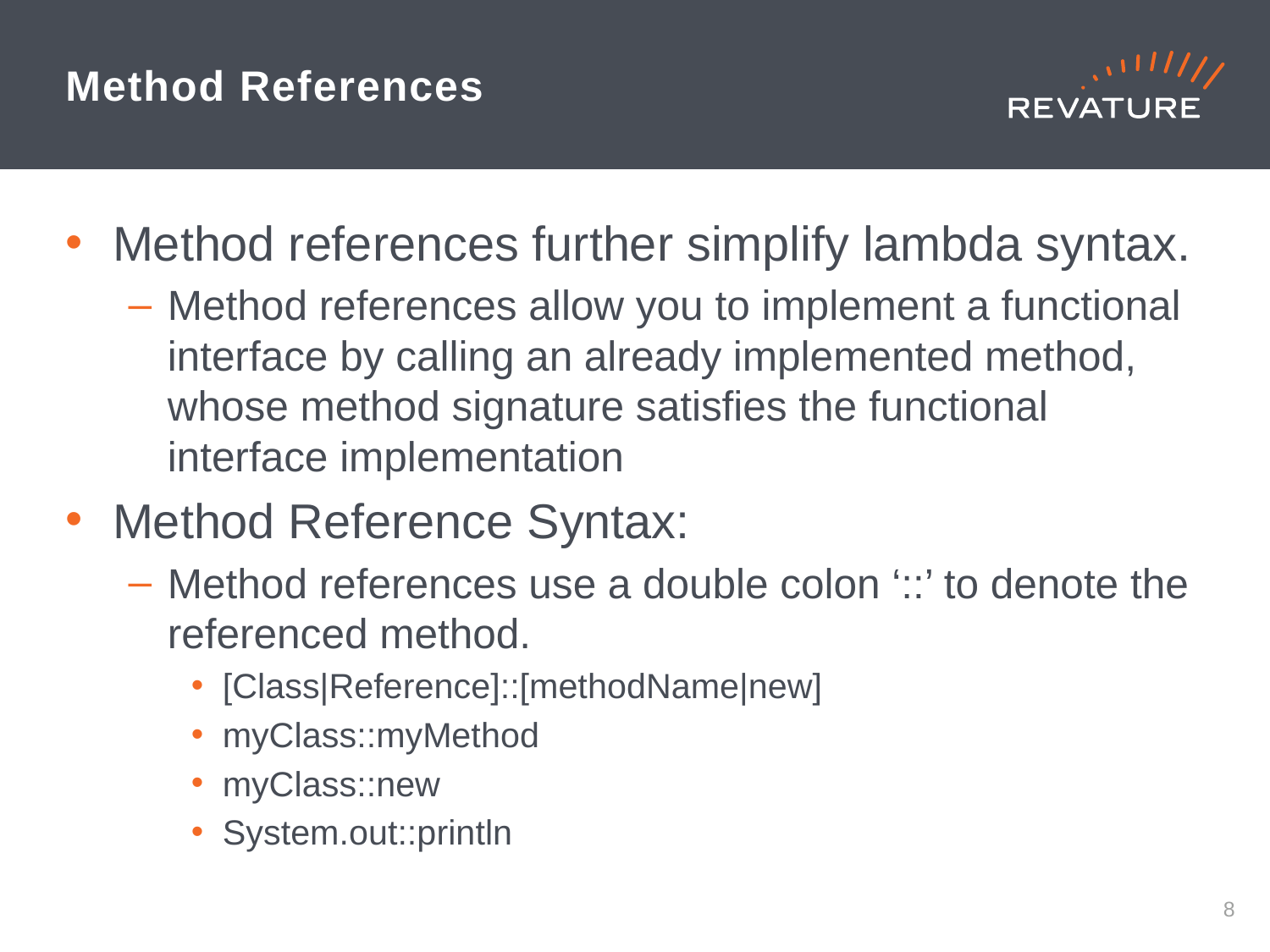

# Method References
Method references further simplify lambda syntax.
Method references allow you to implement a functional interface by calling an already implemented method, whose method signature satisfies the functional interface implementation
Method Reference Syntax:
Method references use a double colon ‘::’ to denote the referenced method.
[Class|Reference]::[methodName|new]
myClass::myMethod
myClass::new
System.out::println

8